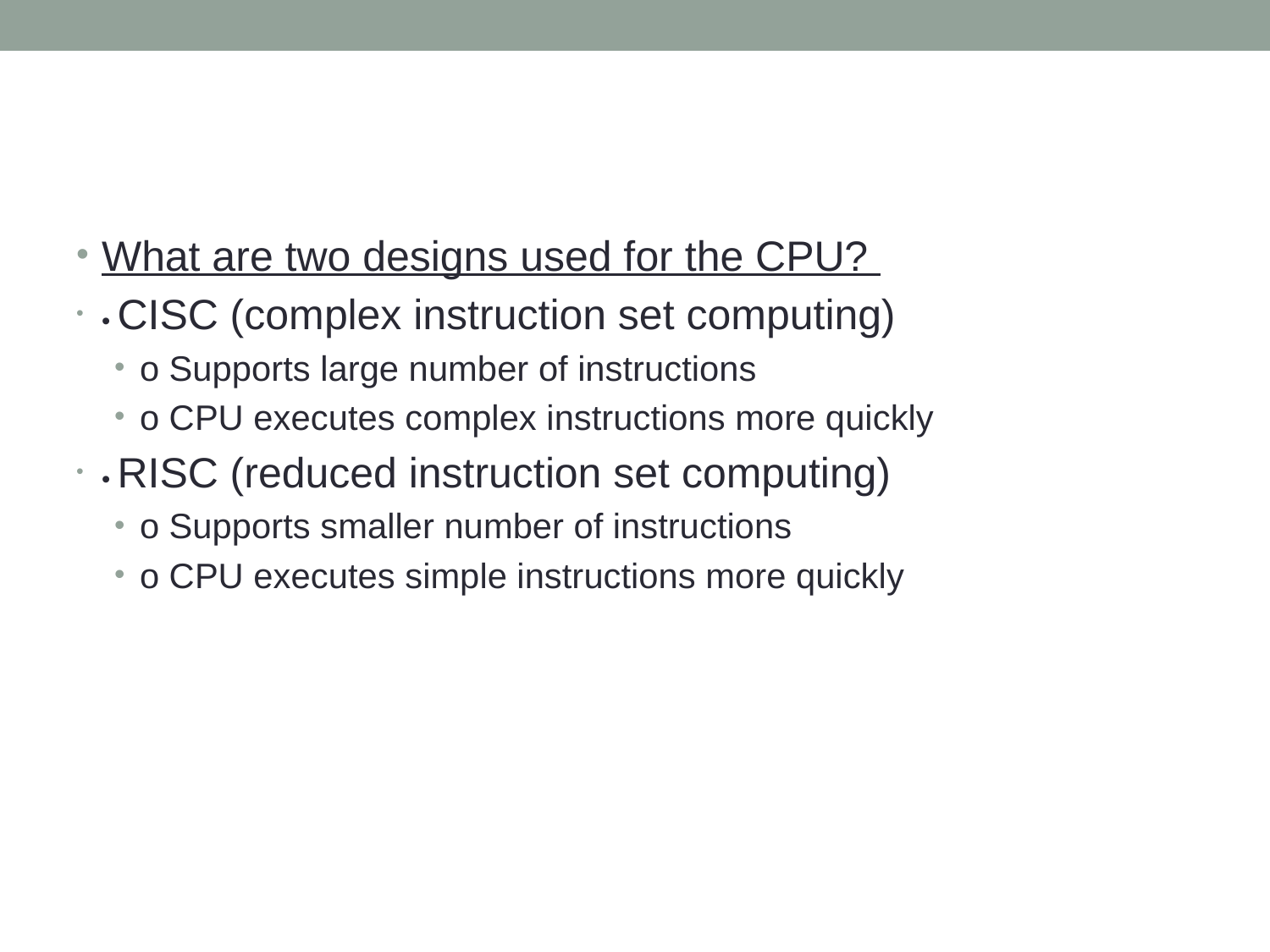

#
What are two designs used for the CPU?
• CISC (complex instruction set computing)
o Supports large number of instructions
o CPU executes complex instructions more quickly
• RISC (reduced instruction set computing)
o Supports smaller number of instructions
o CPU executes simple instructions more quickly